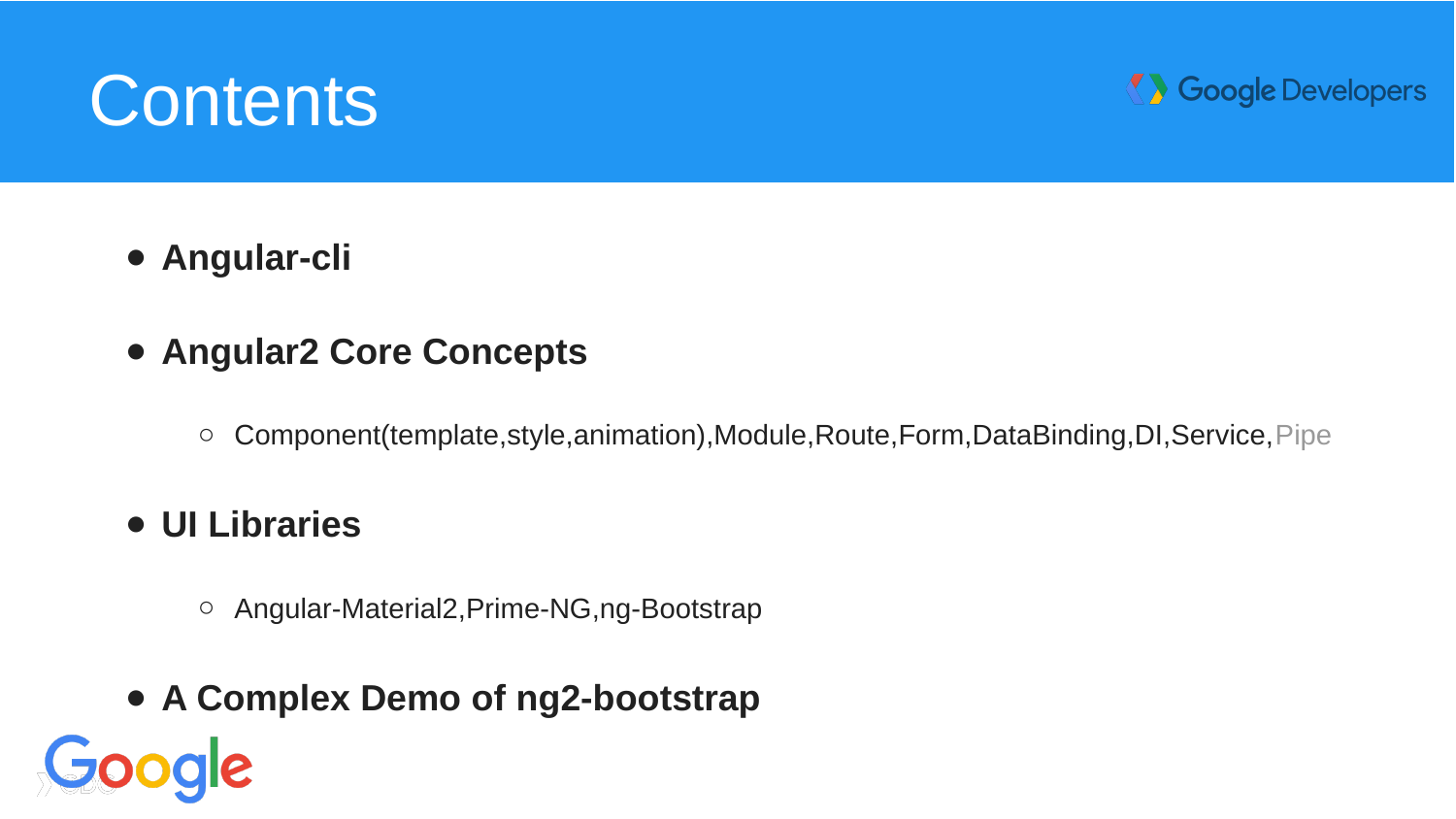

# Contents
Angular-cli
Angular2 Core Concepts
Component(template,style,animation),Module,Route,Form,DataBinding,DI,Service,Pipe
UI Libraries
Angular-Material2,Prime-NG,ng-Bootstrap
A Complex Demo of ng2-bootstrap